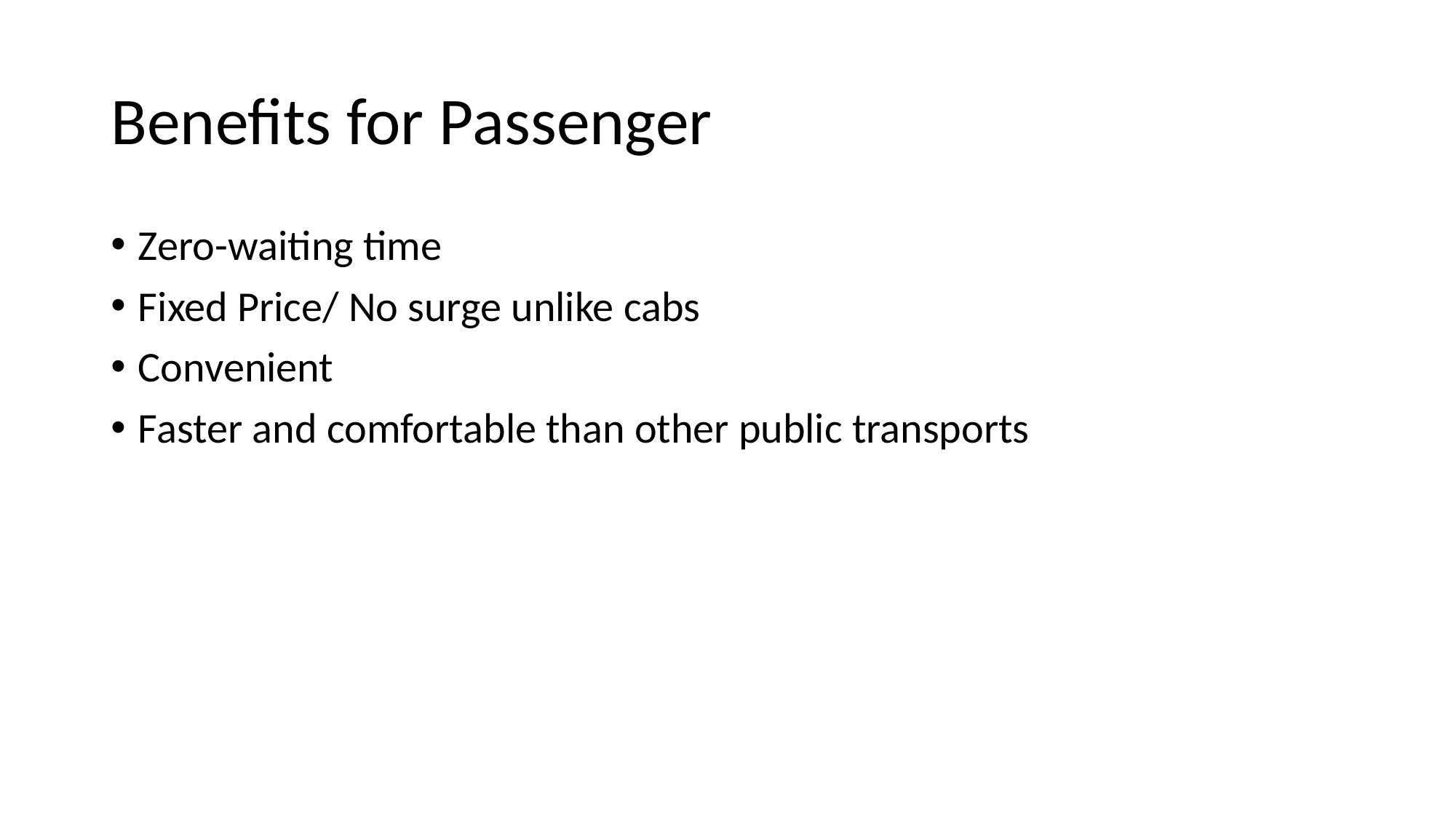

# Benefits for Passenger
Zero-waiting time
Fixed Price/ No surge unlike cabs
Convenient
Faster and comfortable than other public transports